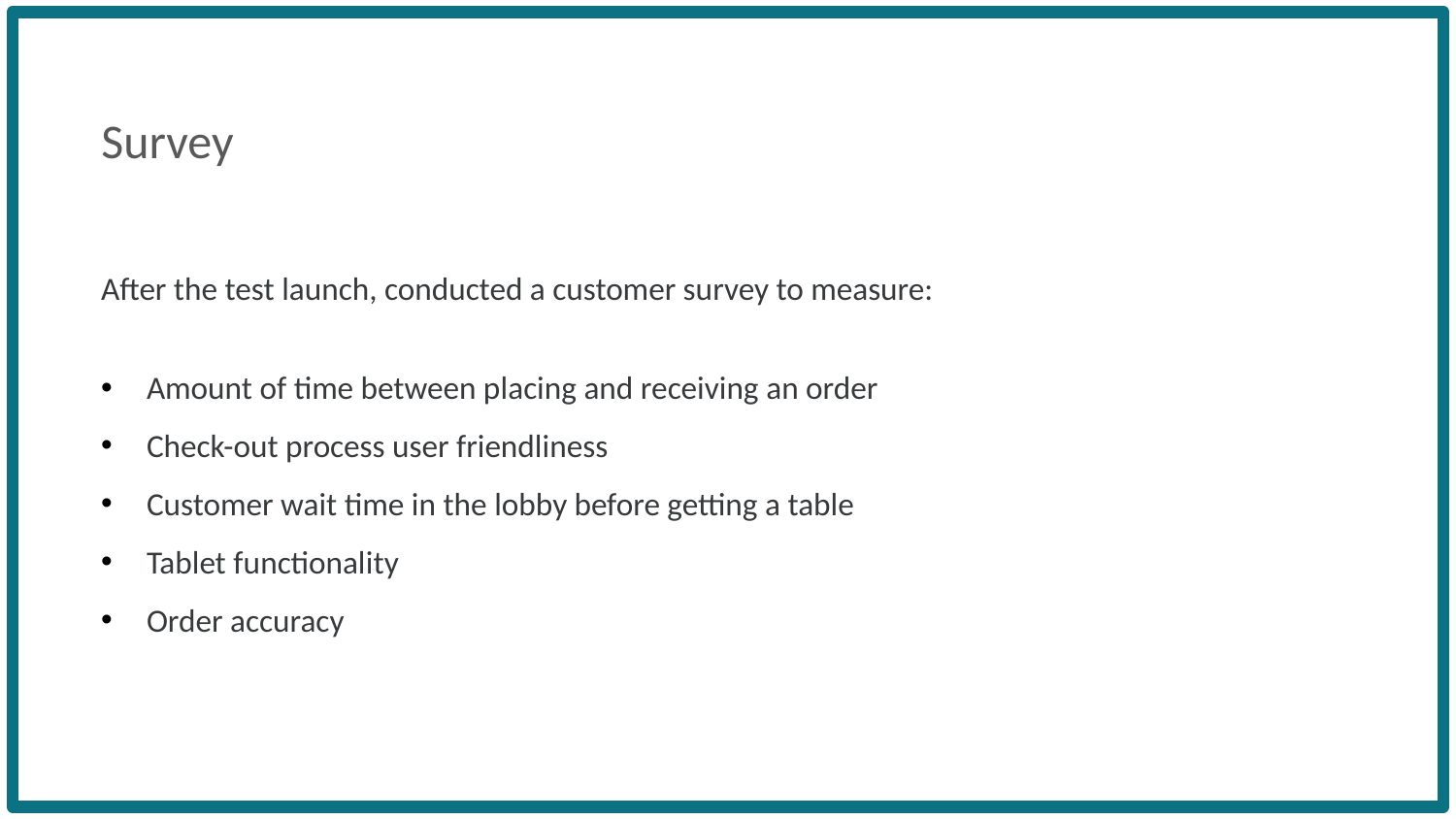

Survey
After the test launch, conducted a customer survey to measure:
Amount of time between placing and receiving an order
Check-out process user friendliness
Customer wait time in the lobby before getting a table
Tablet functionality
Order accuracy